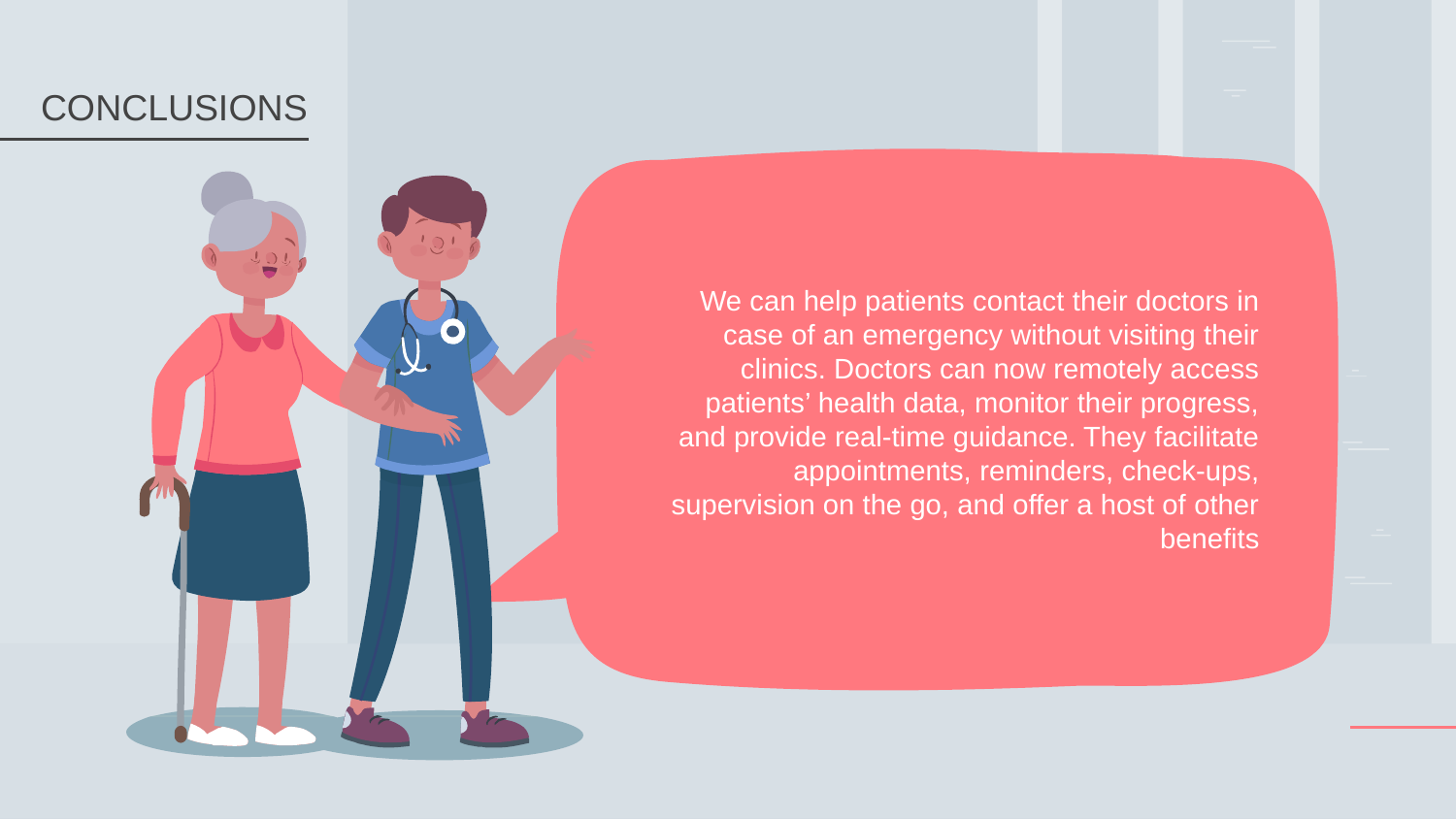

CONCLUSIONS
We can help patients contact their doctors in case of an emergency without visiting their clinics. Doctors can now remotely access patients’ health data, monitor their progress, and provide real-time guidance. They facilitate appointments, reminders, check-ups, supervision on the go, and offer a host of other benefits